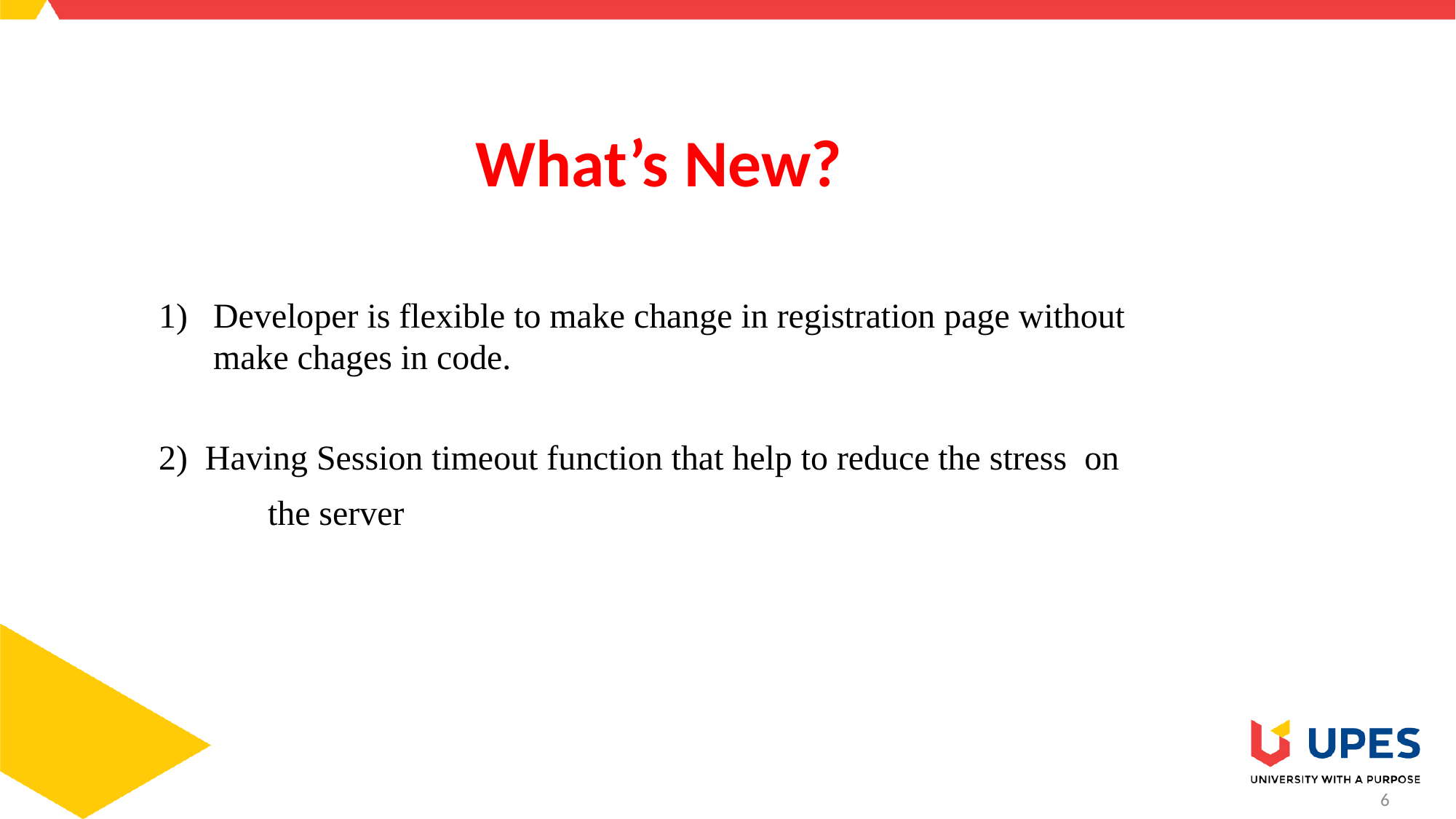

# What’s New?

Developer is flexible to make change in registration page without make chages in code.

2)  Having Session timeout function that help to reduce the stress  on 	the server